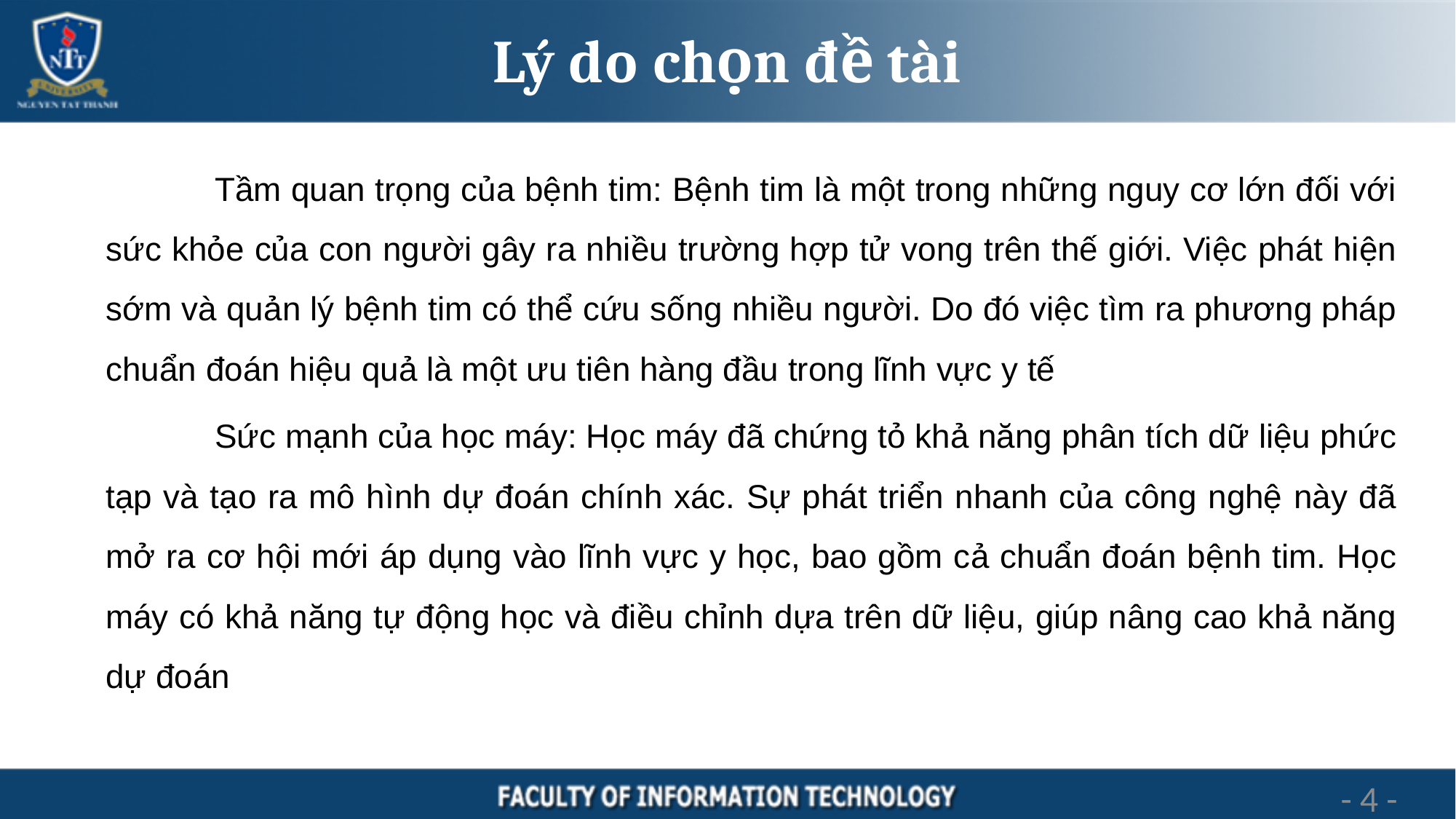

# Lý do chọn đề tài
	Tầm quan trọng của bệnh tim: Bệnh tim là một trong những nguy cơ lớn đối với sức khỏe của con người gây ra nhiều trường hợp tử vong trên thế giới. Việc phát hiện sớm và quản lý bệnh tim có thể cứu sống nhiều người. Do đó việc tìm ra phương pháp chuẩn đoán hiệu quả là một ưu tiên hàng đầu trong lĩnh vực y tế
	Sức mạnh của học máy: Học máy đã chứng tỏ khả năng phân tích dữ liệu phức tạp và tạo ra mô hình dự đoán chính xác. Sự phát triển nhanh của công nghệ này đã mở ra cơ hội mới áp dụng vào lĩnh vực y học, bao gồm cả chuẩn đoán bệnh tim. Học máy có khả năng tự động học và điều chỉnh dựa trên dữ liệu, giúp nâng cao khả năng dự đoán

4